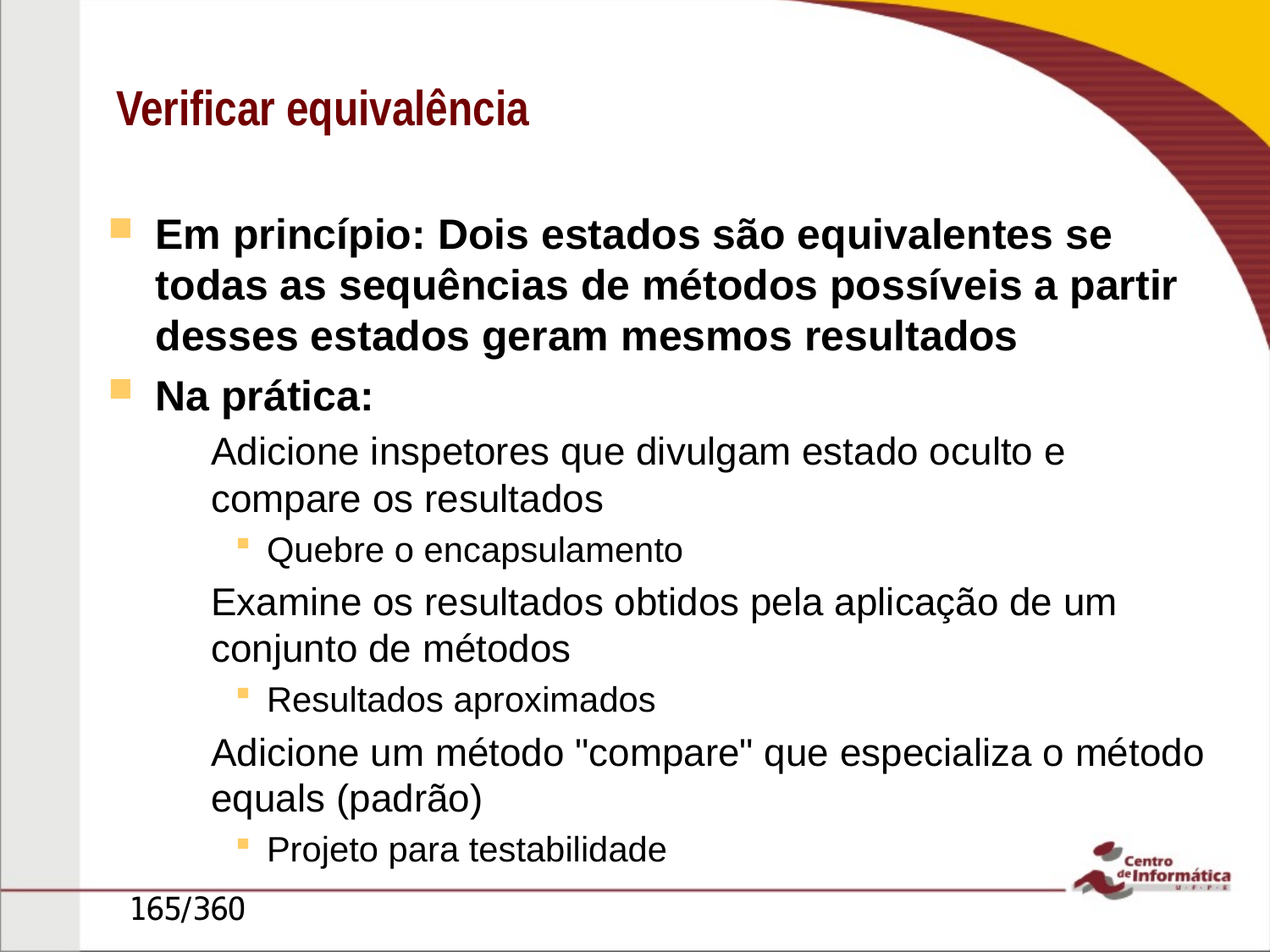

# Verificar equivalência
Em princípio: Dois estados são equivalentes se todas as sequências de métodos possíveis a partir desses estados geram mesmos resultados
Na prática:
Adicione inspetores que divulgam estado oculto e compare os resultados
Quebre o encapsulamento
Examine os resultados obtidos pela aplicação de um conjunto de métodos
Resultados aproximados
Adicione um método "compare" que especializa o método equals (padrão)
Projeto para testabilidade
165/360